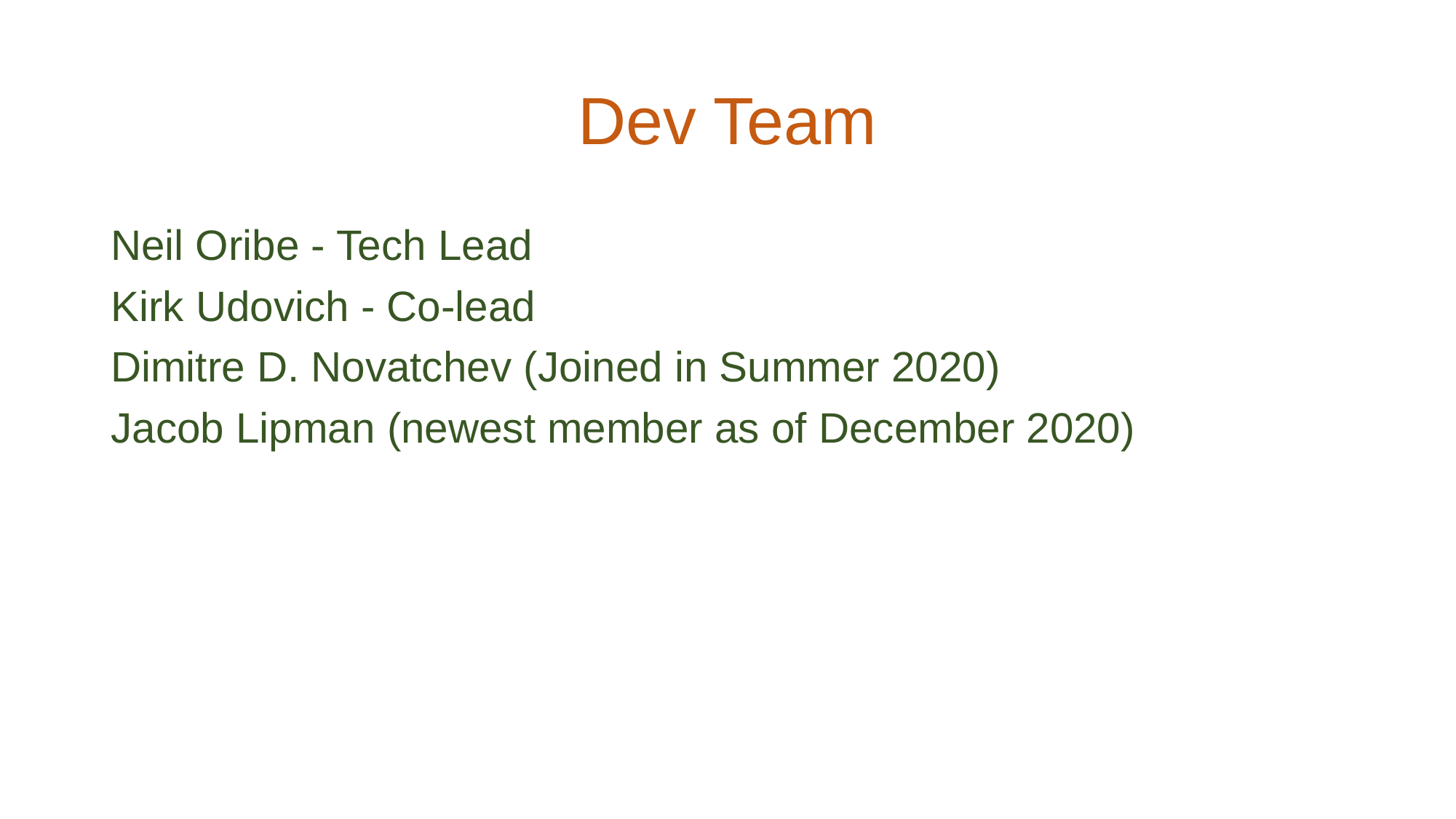

# Dev Team
Neil Oribe - Tech Lead
Kirk Udovich - Co-lead
Dimitre D. Novatchev (Joined in Summer 2020)
Jacob Lipman (newest member as of December 2020)